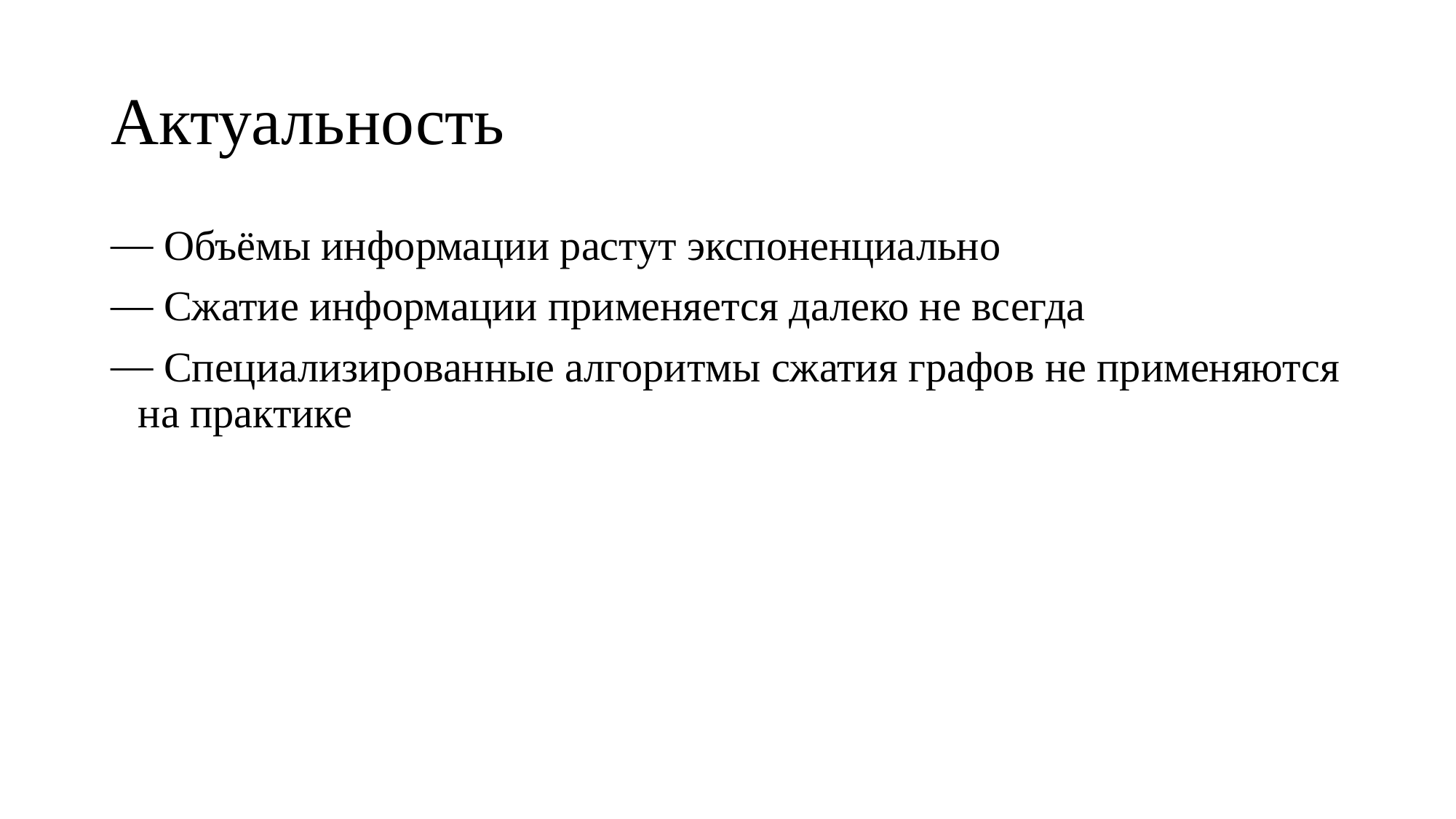

# Актуальность
 Объёмы информации растут экспоненциально
 Сжатие информации применяется далеко не всегда
 Специализированные алгоритмы сжатия графов не применяются на практике